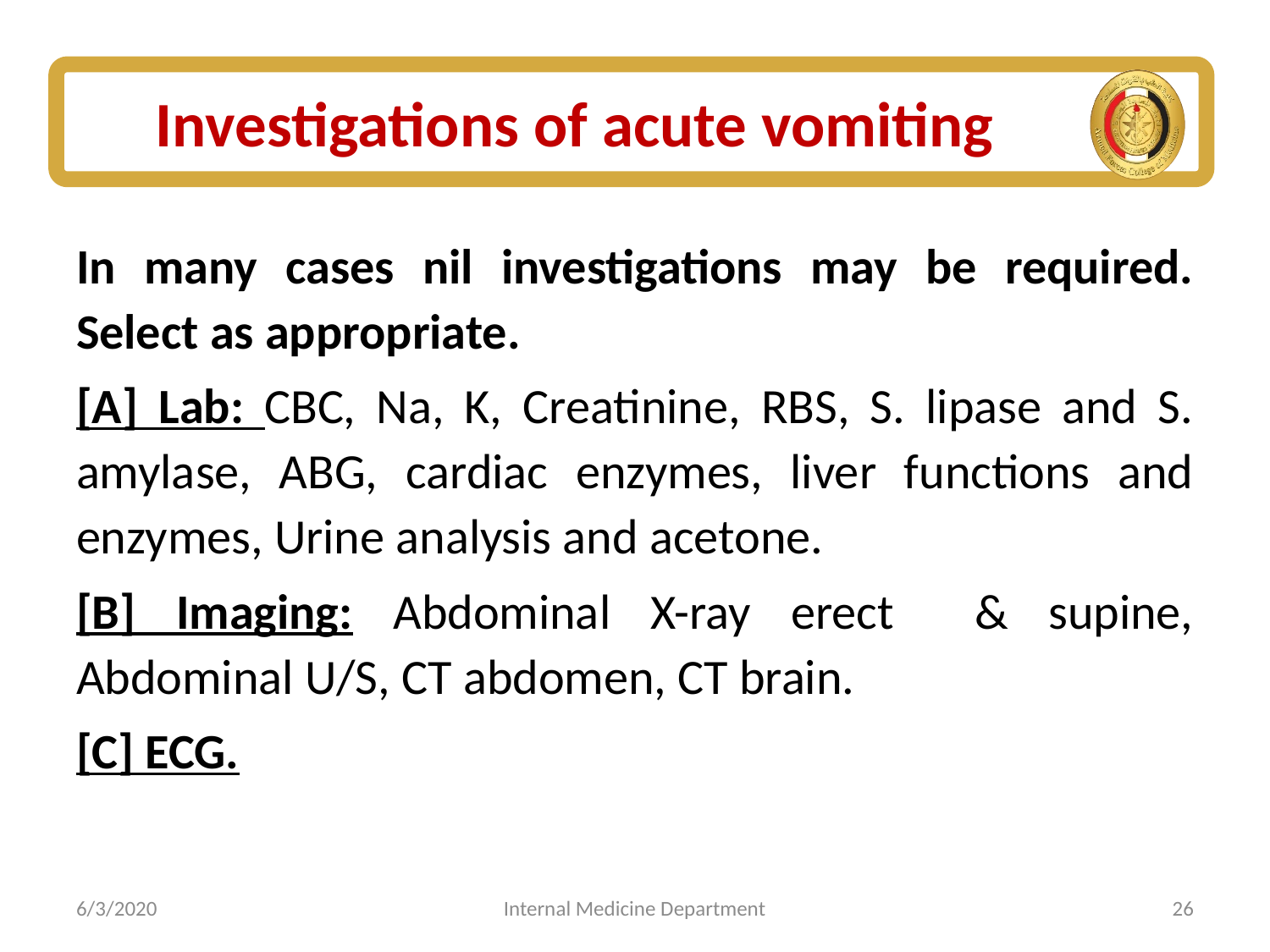

# Investigations of acute vomiting
In many cases nil investigations may be required. Select as appropriate.
[A] Lab: CBC, Na, K, Creatinine, RBS, S. lipase and S. amylase, ABG, cardiac enzymes, liver functions and enzymes, Urine analysis and acetone.
[B] Imaging: Abdominal X-ray erect  & supine, Abdominal U/S, CT abdomen, CT brain.
[C] ECG.

6/3/2020
Internal Medicine Department
26